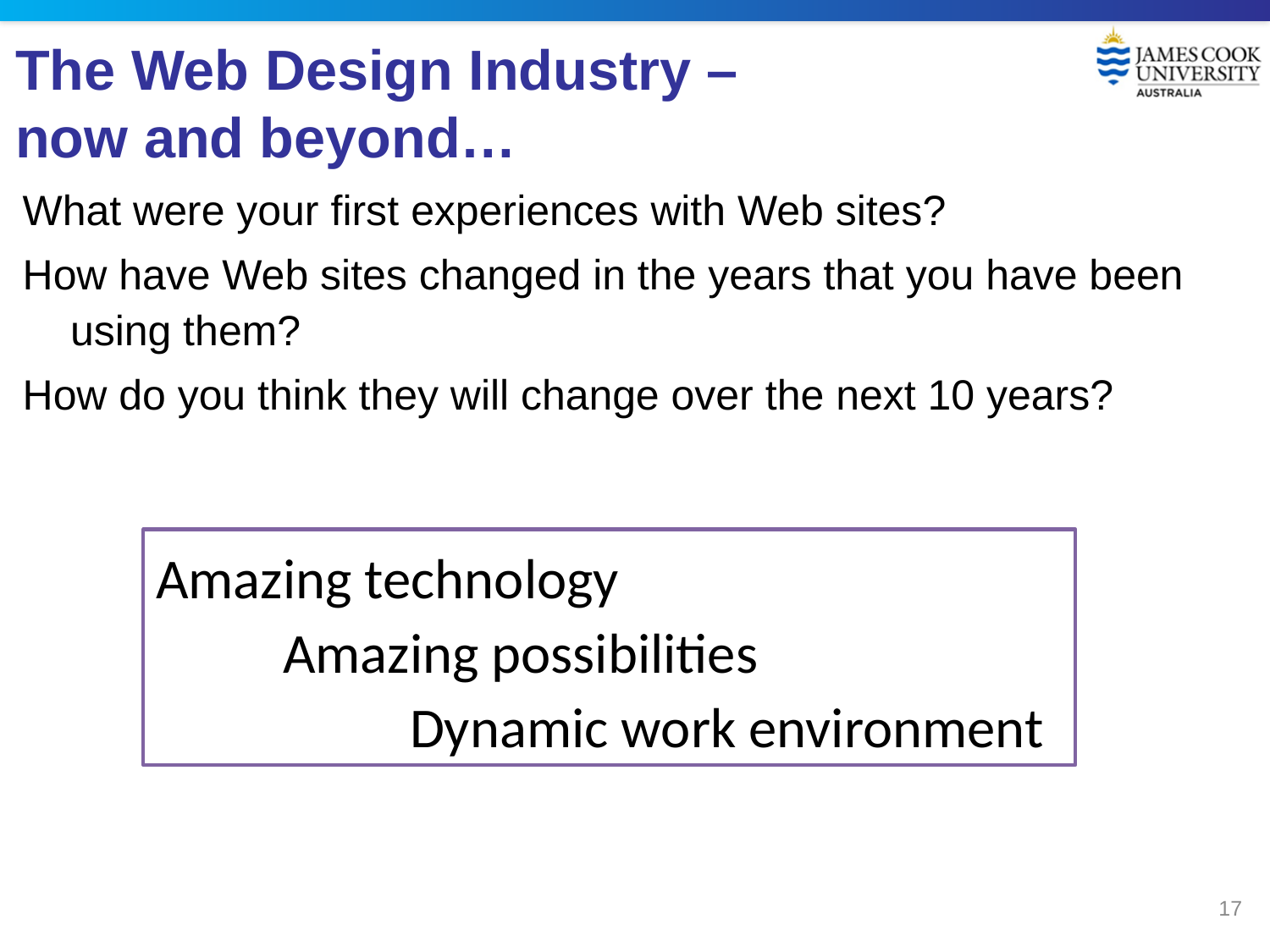

# The Web Design Industry – now and beyond…
What were your first experiences with Web sites?
How have Web sites changed in the years that you have been using them?
How do you think they will change over the next 10 years?
Amazing technology
	Amazing possibilities
		Dynamic work environment
17